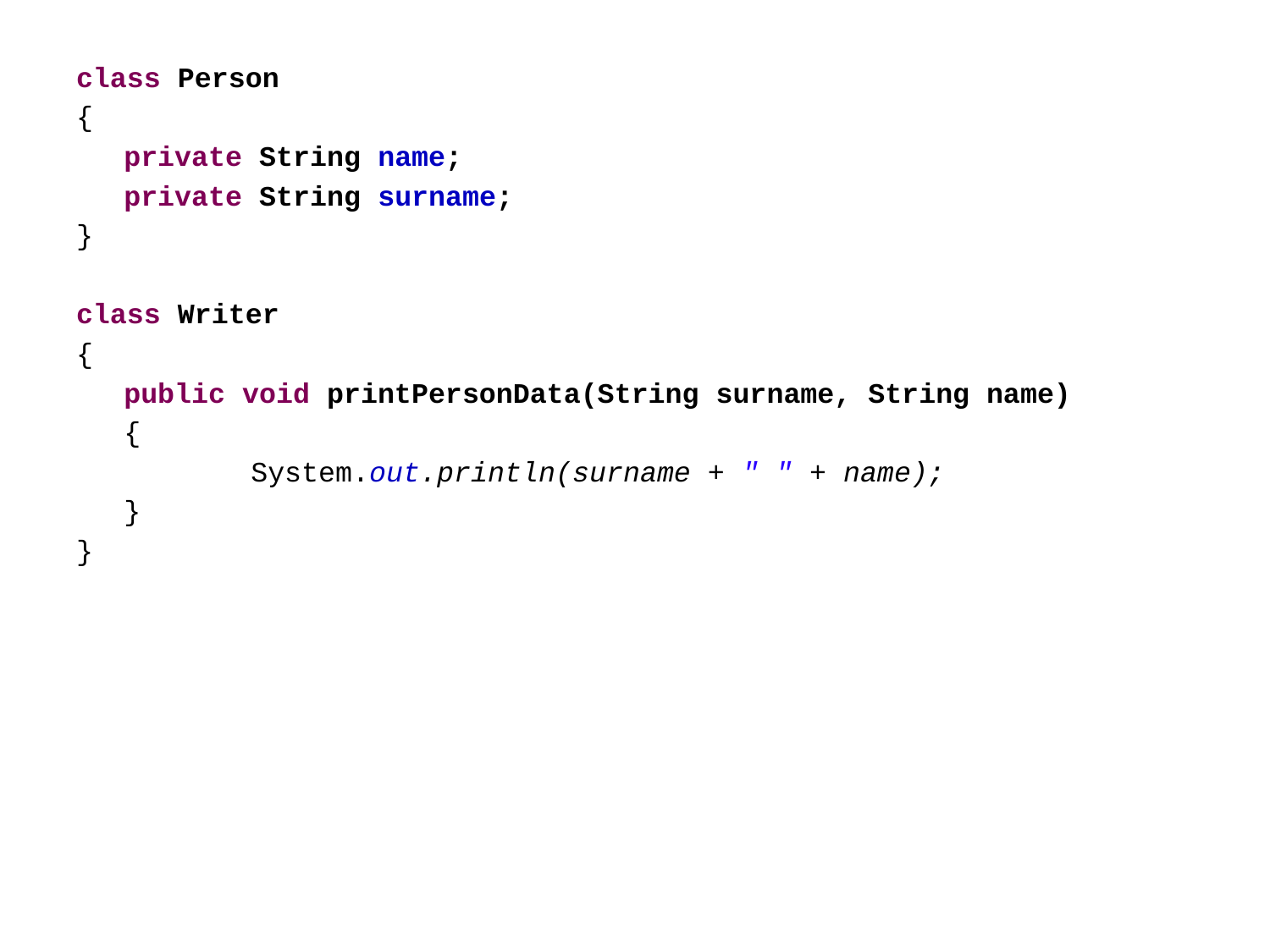

class Person
{
	private String name;
	private String surname;
}

class Writer
{
	public void printPersonData(String surname, String name)
	{
		System.out.println(surname + " " + name);
	}
}